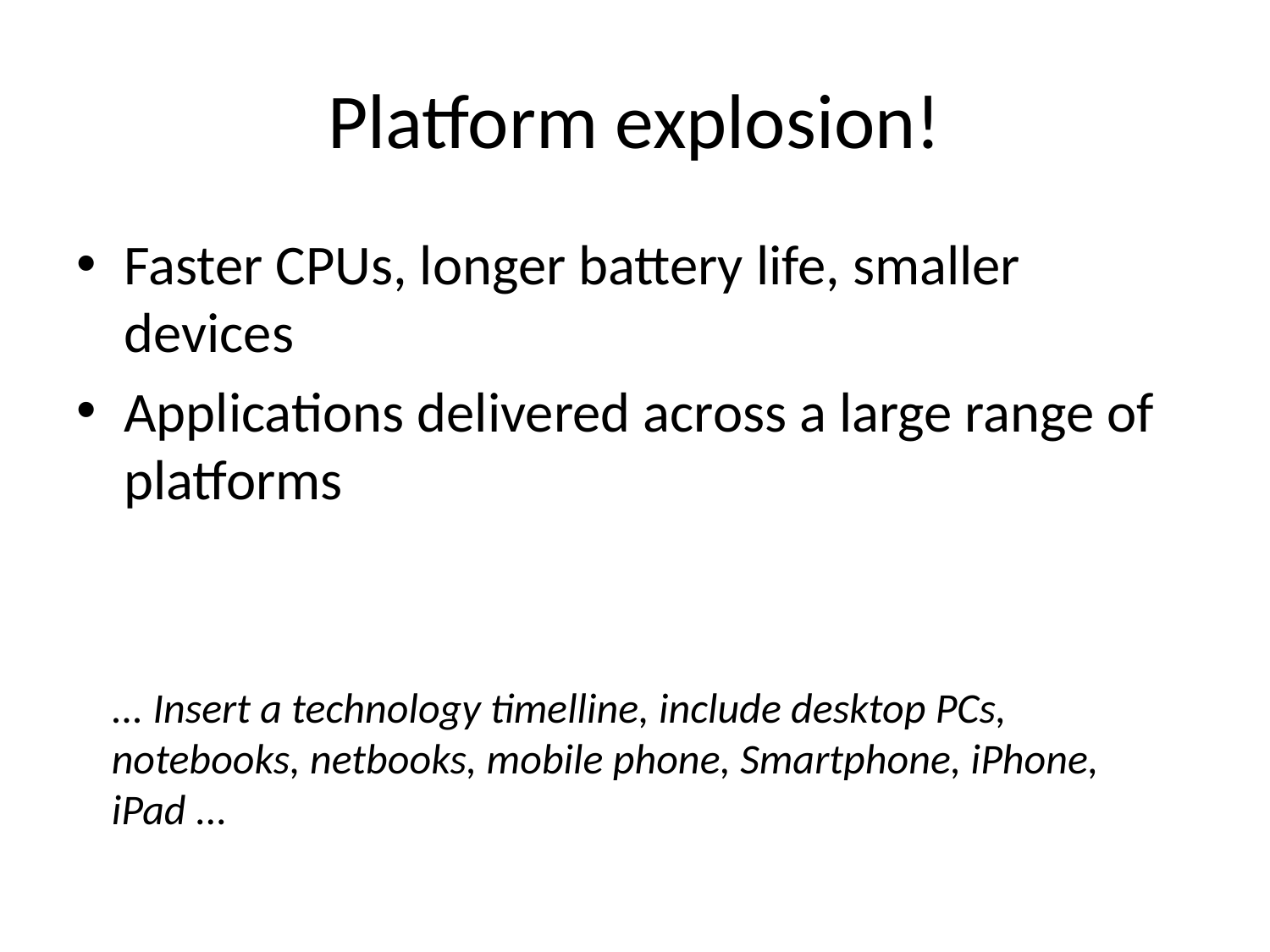

# Platform explosion!
Faster CPUs, longer battery life, smaller devices
Applications delivered across a large range of platforms

... Insert a technology timelline, include desktop PCs, notebooks, netbooks, mobile phone, Smartphone, iPhone, iPad ...